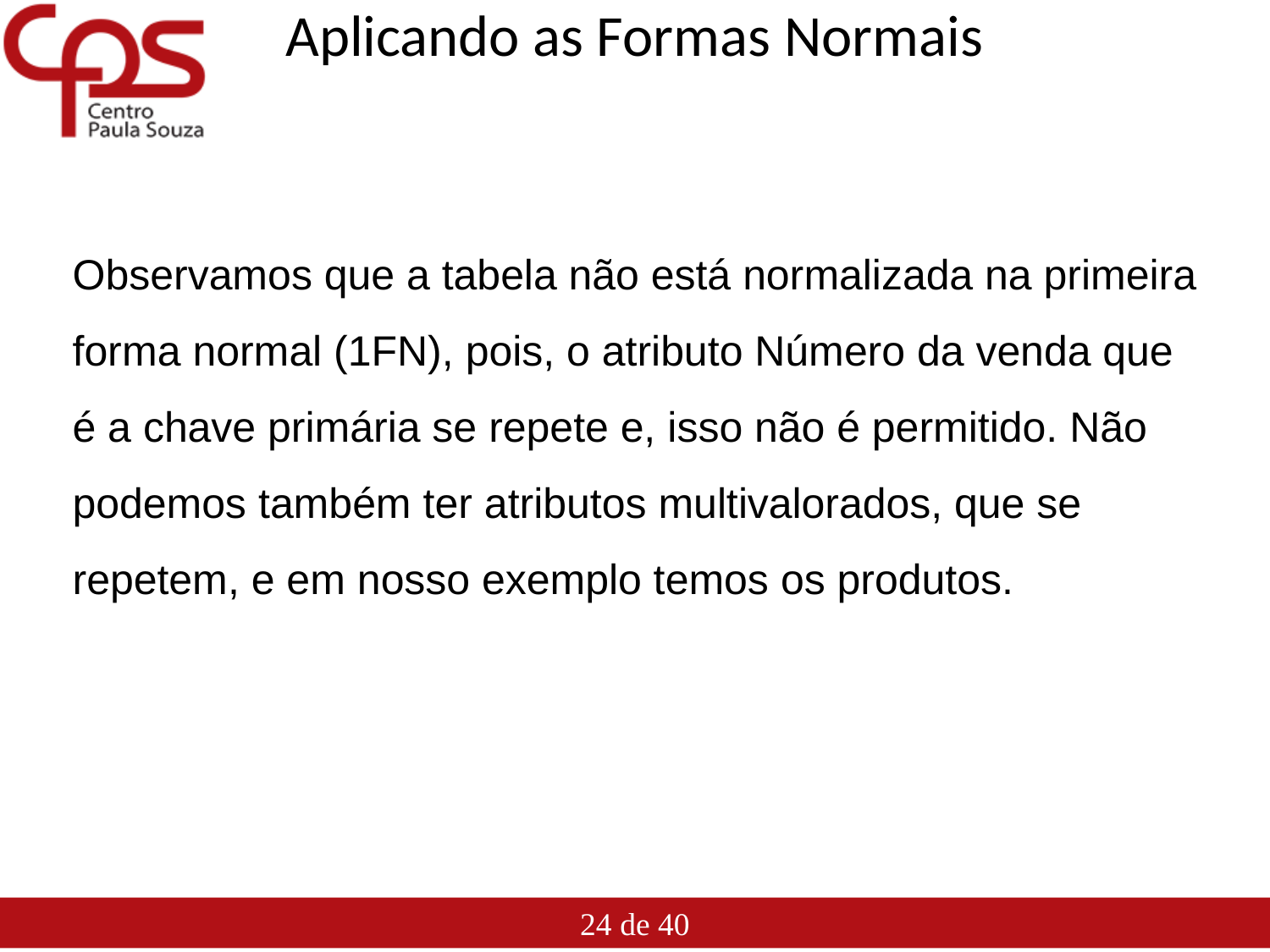

# Aplicando as Formas Normais
Observamos que a tabela não está normalizada na primeira forma normal (1FN), pois, o atributo Número da venda que é a chave primária se repete e, isso não é permitido. Não podemos também ter atributos multivalorados, que se repetem, e em nosso exemplo temos os produtos.